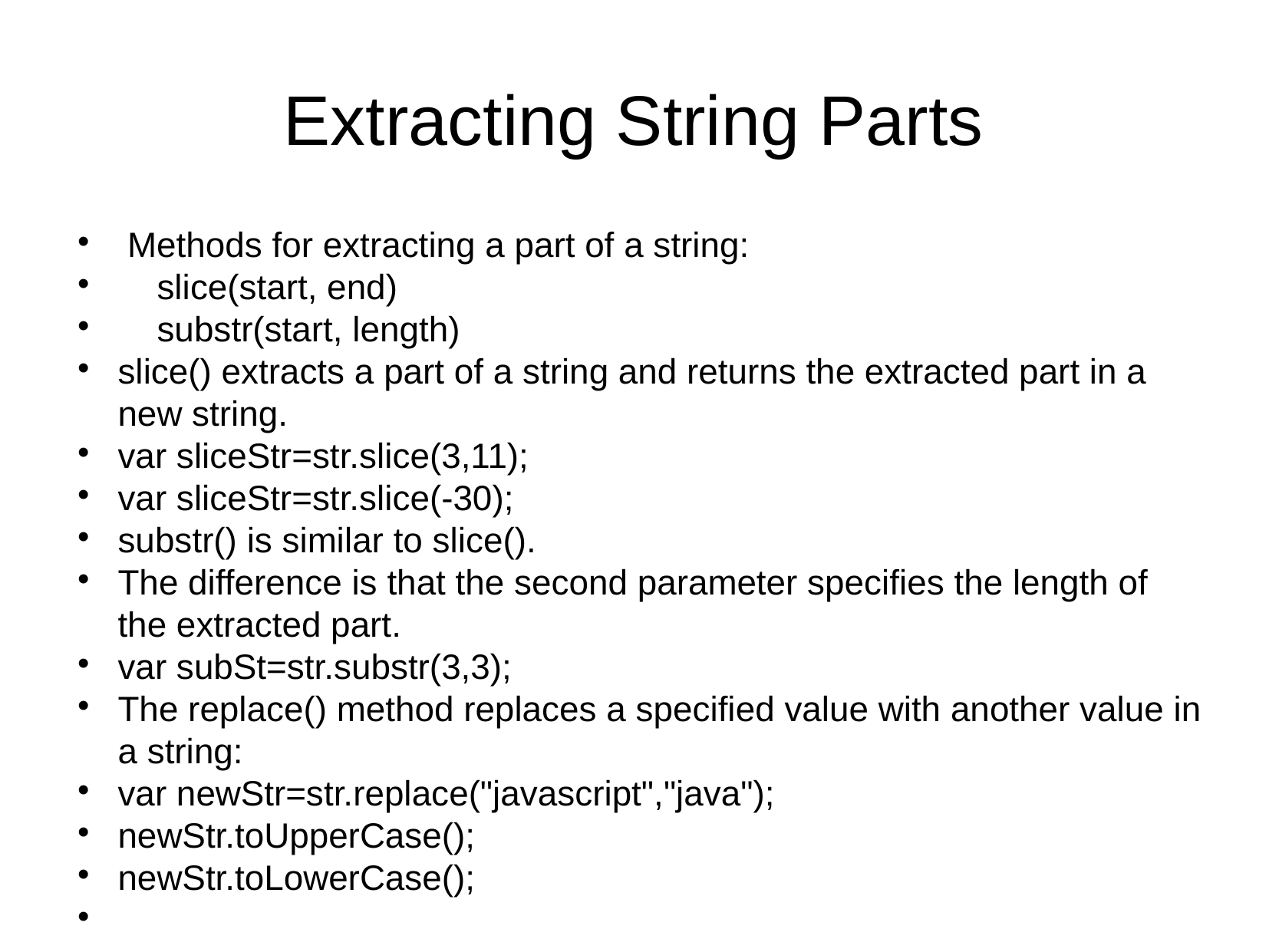

Extracting String Parts
 Methods for extracting a part of a string:
    slice(start, end)
    substr(start, length)
slice() extracts a part of a string and returns the extracted part in a new string.
var sliceStr=str.slice(3,11);
var sliceStr=str.slice(-30);
substr() is similar to slice().
The difference is that the second parameter specifies the length of the extracted part.
var subSt=str.substr(3,3);
The replace() method replaces a specified value with another value in a string:
var newStr=str.replace("javascript","java");
newStr.toUpperCase();
newStr.toLowerCase();